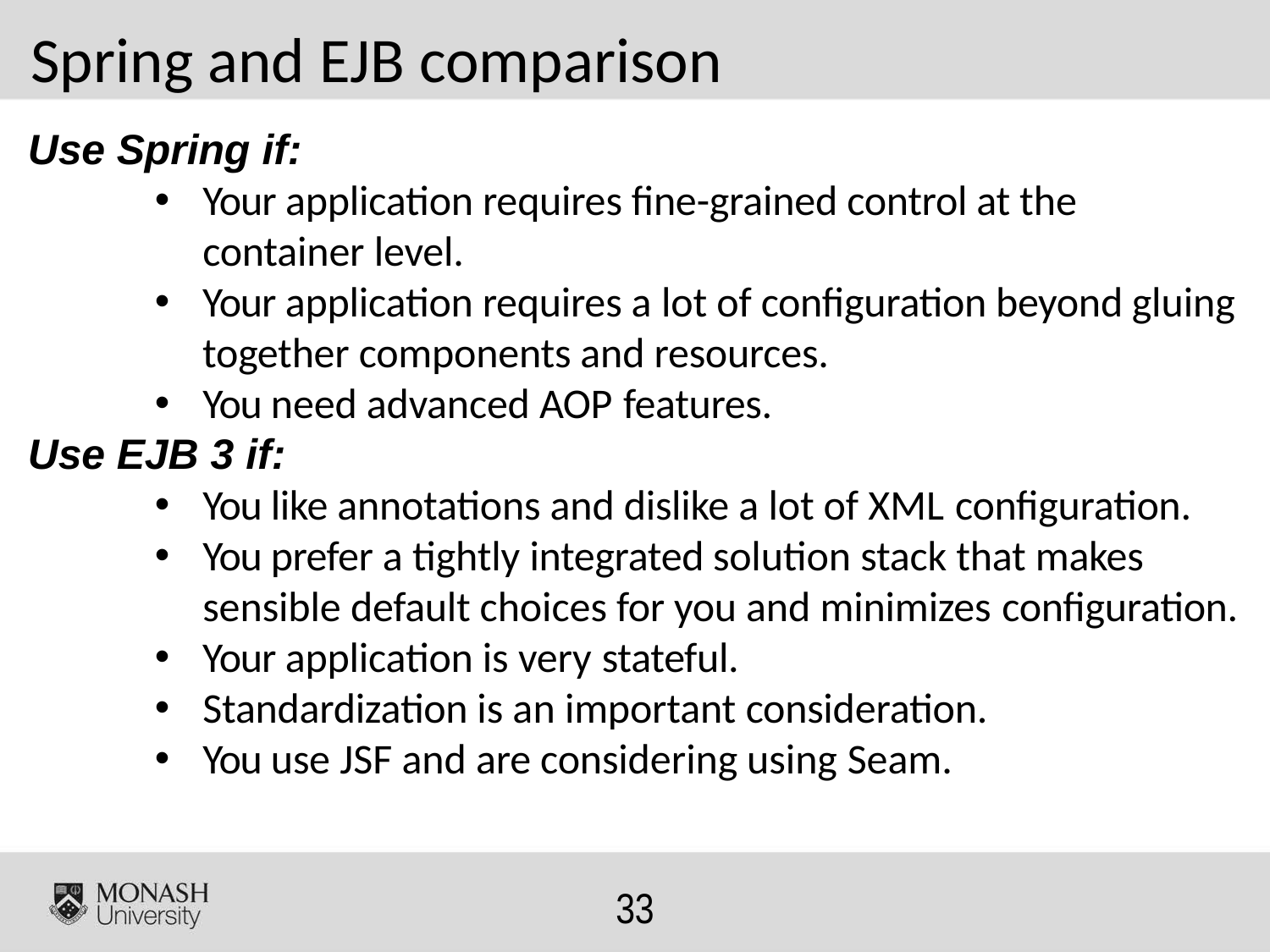

# Spring and EJB comparison
Use Spring if:
Your application requires fine-grained control at the  container level.
Your application requires a lot of configuration beyond gluing  together components and resources.
You need advanced AOP features.
Use EJB 3 if:
You like annotations and dislike a lot of XML configuration.
You prefer a tightly integrated solution stack that makes  sensible default choices for you and minimizes configuration.
Your application is very stateful.
Standardization is an important consideration.
You use JSF and are considering using Seam.
33